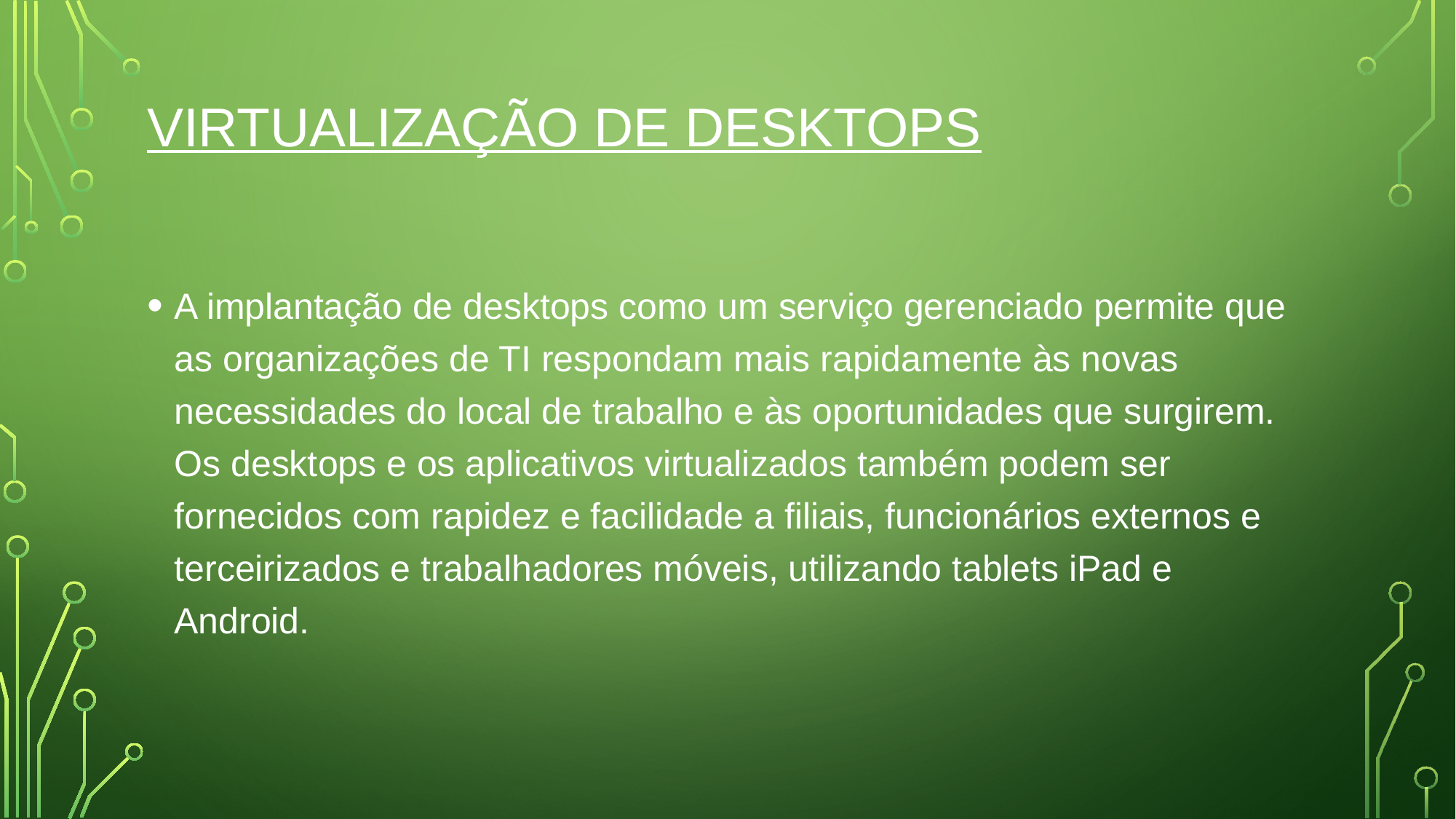

# Virtualização de desktops
A implantação de desktops como um serviço gerenciado permite que as organizações de TI respondam mais rapidamente às novas necessidades do local de trabalho e às oportunidades que surgirem. Os desktops e os aplicativos virtualizados também podem ser fornecidos com rapidez e facilidade a filiais, funcionários externos e terceirizados e trabalhadores móveis, utilizando tablets iPad e Android.